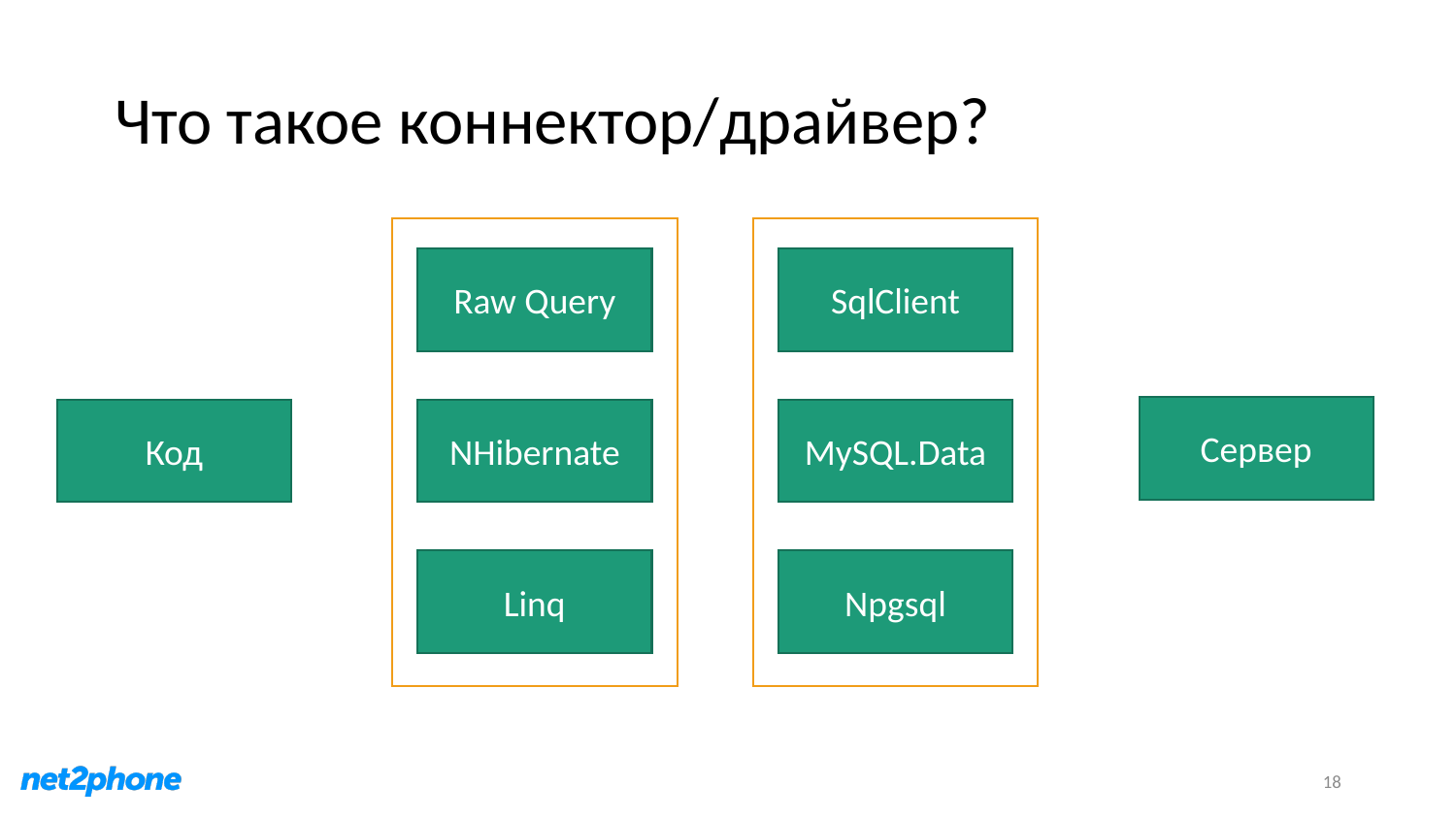

# Что такое коннектор/драйвер?

Raw Query
SqlClient
Сервер
MySQL.Data
Код
NHibernate
Linq
Npgsql
18